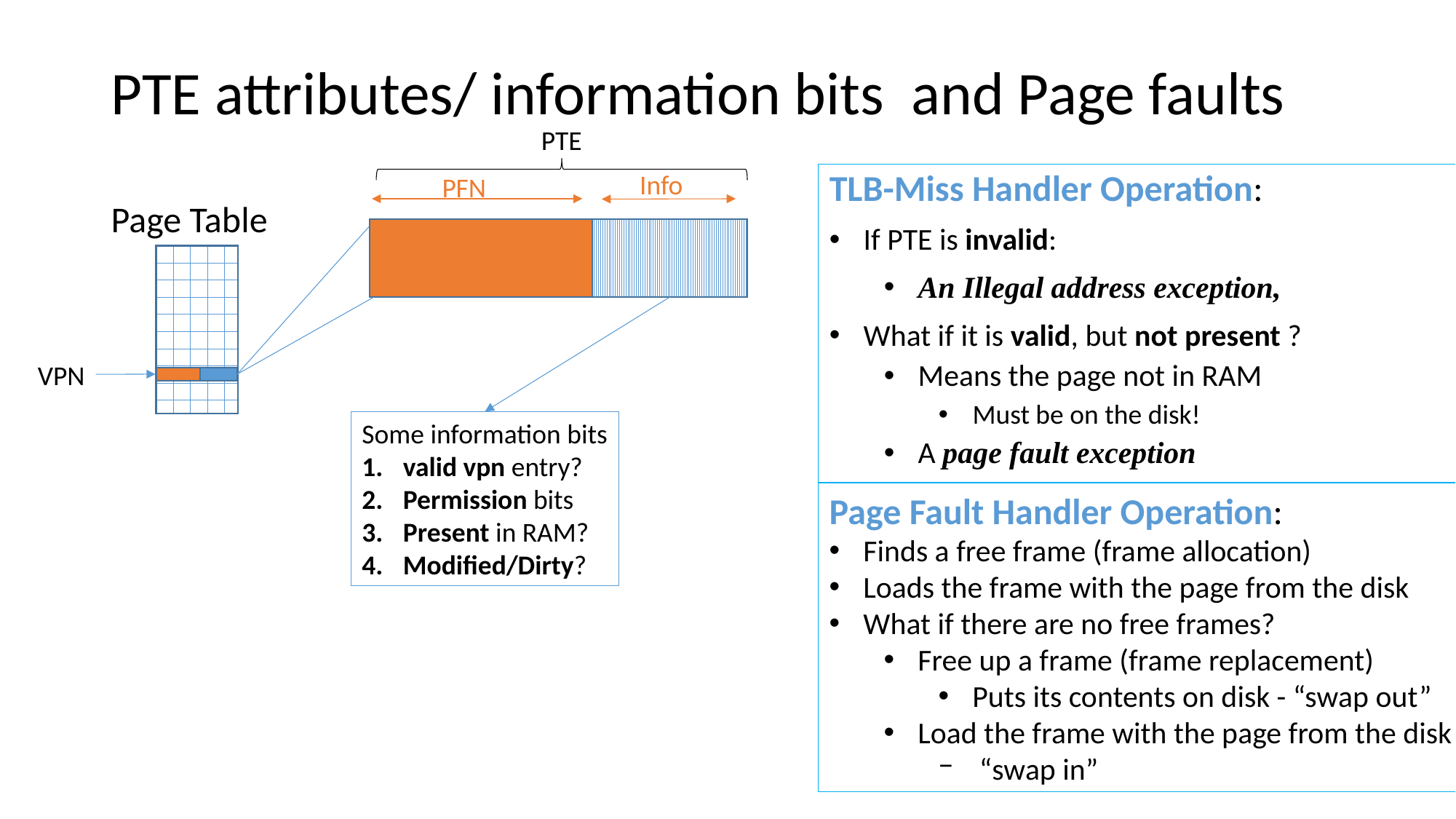

PTE attributes/ information bits  and Page faults
# Page Table
PTE
Info
TLB-Miss Handler Operation:
If PTE is invalid:
An Illegal address exception,
What if it is valid, but not present ?
Means the page not in RAM
Must be on the disk!
A page fault exception
PFN

VPN

Some information bits
valid vpn entry?
Permission bits
Present in RAM?
Modified/Dirty?
Page Fault Handler Operation:
Finds a free frame (frame allocation)
Loads the frame with the page from the disk
What if there are no free frames?
Free up a frame (frame replacement)
Puts its contents on disk - “swap out”
Load the frame with the page from the disk
“swap in”